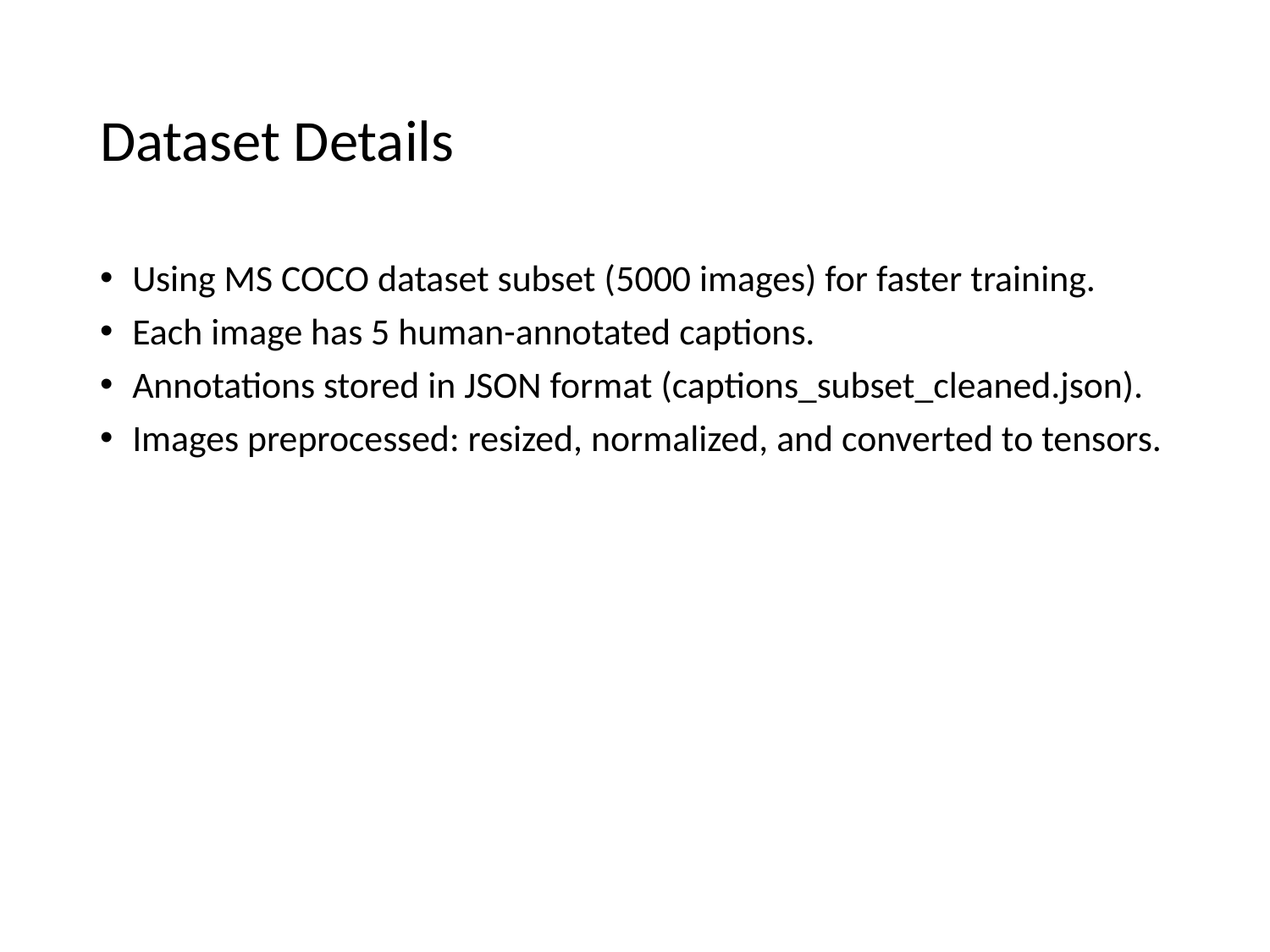

# Dataset Details
 Using MS COCO dataset subset (5000 images) for faster training.
 Each image has 5 human-annotated captions.
 Annotations stored in JSON format (captions_subset_cleaned.json).
 Images preprocessed: resized, normalized, and converted to tensors.